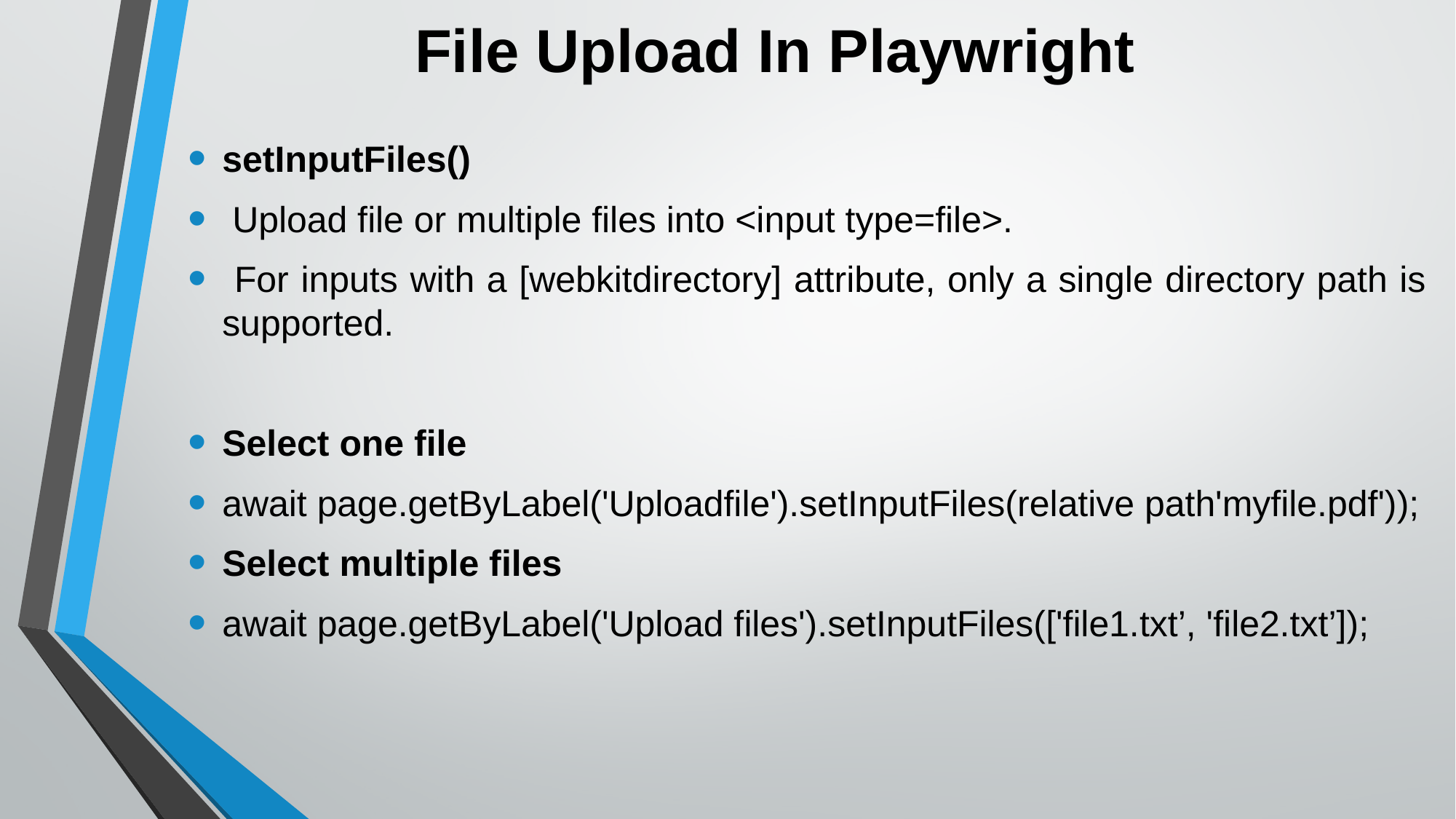

# File Upload In Playwright
setInputFiles()
 Upload file or multiple files into <input type=file>.
 For inputs with a [webkitdirectory] attribute, only a single directory path is supported.

Select one file
await page.getByLabel('Uploadfile').setInputFiles(relative path'myfile.pdf'));
Select multiple files
await page.getByLabel('Upload files').setInputFiles(['file1.txt’, 'file2.txt’]);